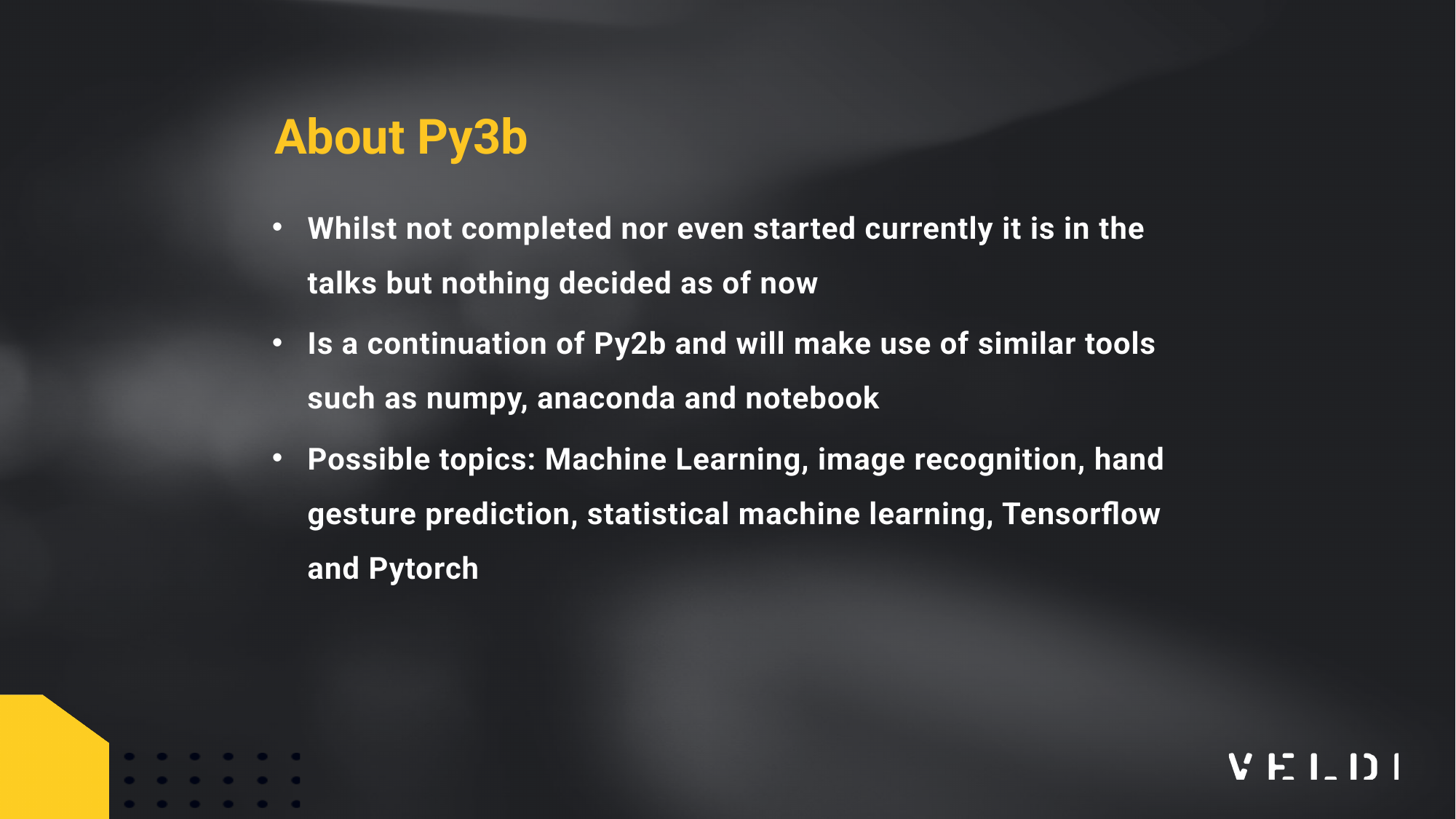

About Py3b
Whilst not completed nor even started currently it is in the talks but nothing decided as of now
Is a continuation of Py2b and will make use of similar tools such as numpy, anaconda and notebook
Possible topics: Machine Learning, image recognition, hand gesture prediction, statistical machine learning, Tensorflow and Pytorch